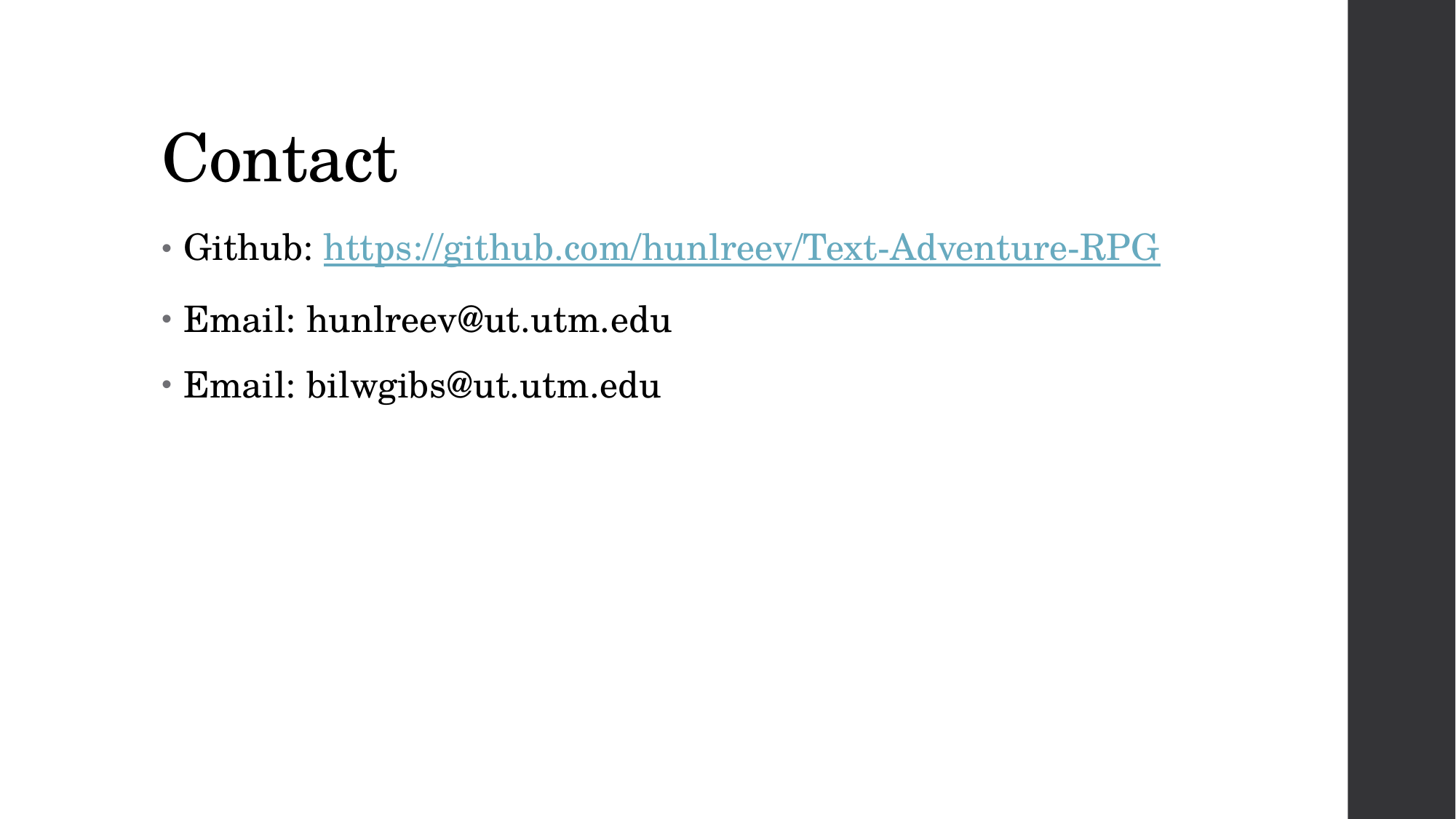

# Contact
Github: https://github.com/hunlreev/Text-Adventure-RPG
Email: hunlreev@ut.utm.edu
Email: bilwgibs@ut.utm.edu